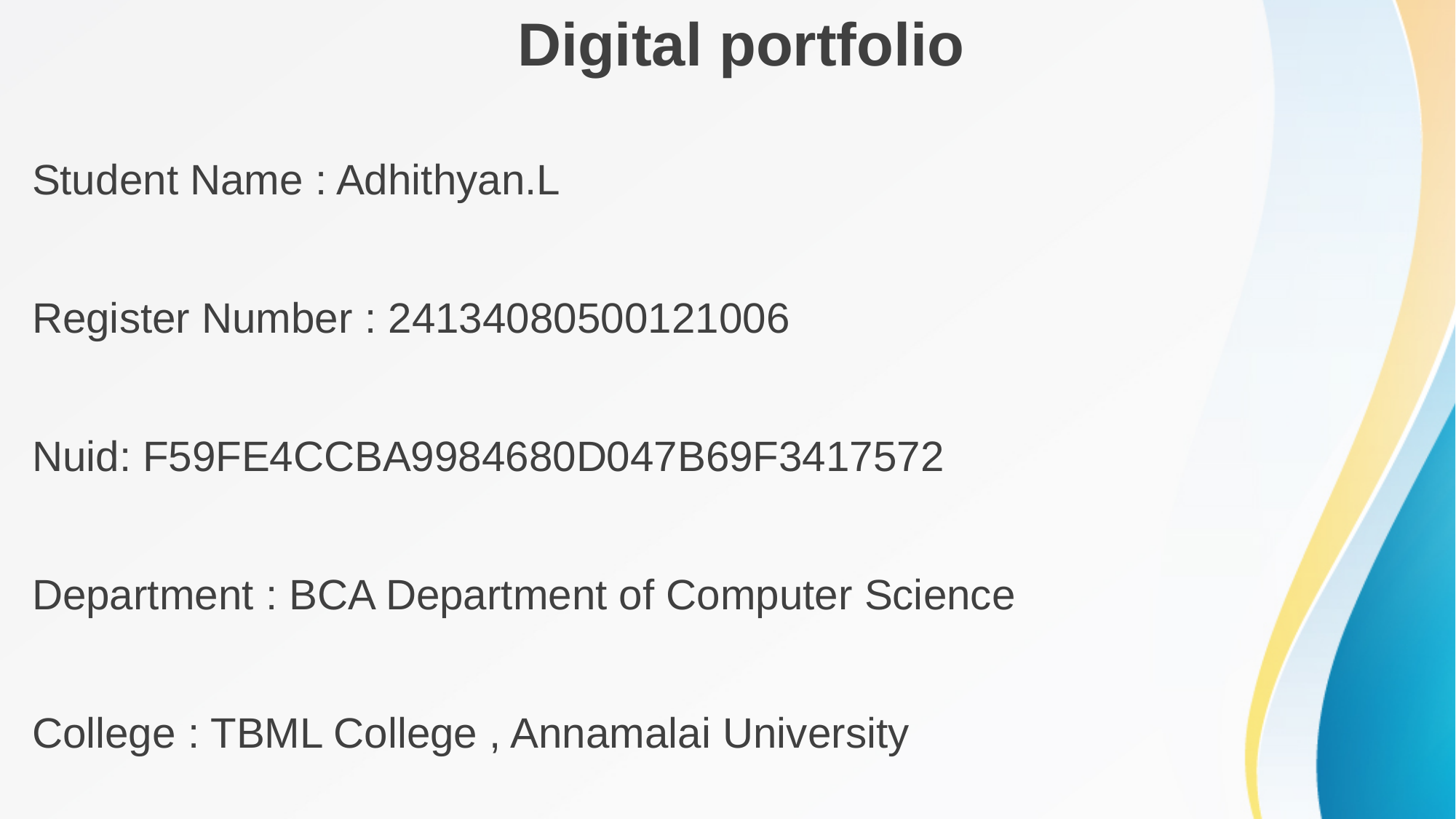

Digital portfolio

Student Name : Adhithyan.L

Register Number : 24134080500121006

Nuid: F59FE4CCBA9984680D047B69F3417572

Department : BCA Department of Computer Science

College : TBML College , Annamalai University